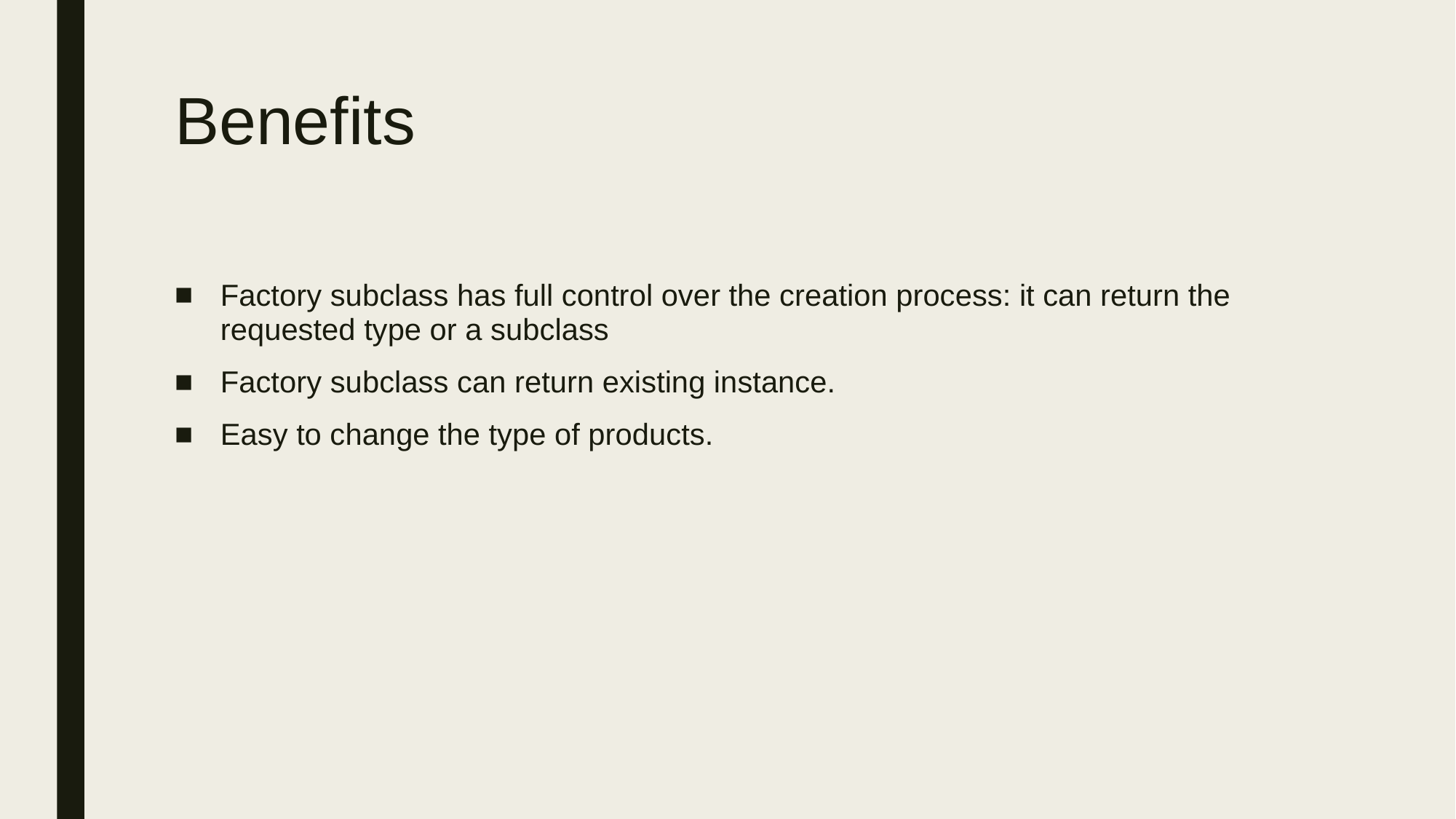

# Benefits
Factory subclass has full control over the creation process: it can return the requested type or a subclass
Factory subclass can return existing instance.
Easy to change the type of products.